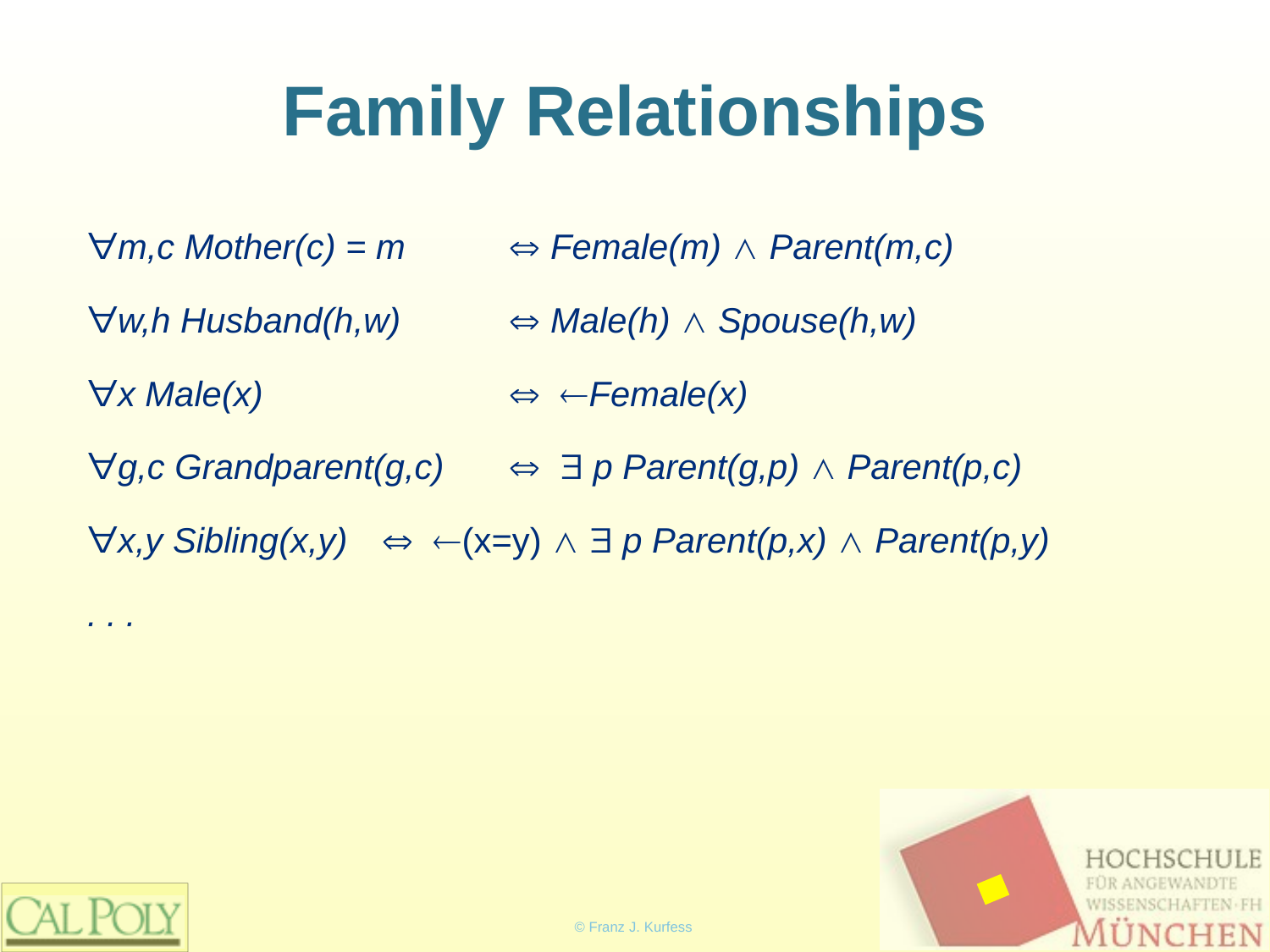

# Family Relationships
∀m,c Mother(c) = m 	⇔ Female(m) ∧ Parent(m,c)
∀w,h Husband(h,w) 	⇔ Male(h) ∧ Spouse(h,w)
∀x Male(x) 		⇔  ←Female(x)
∀g,c Grandparent(g,c) 	⇔  ∃ p Parent(g,p) ∧ Parent(p,c)
∀x,y Sibling(x,y) 	⇔  ←(x=y) ∧ ∃ p Parent(p,x) ∧ Parent(p,y)
. . .
78